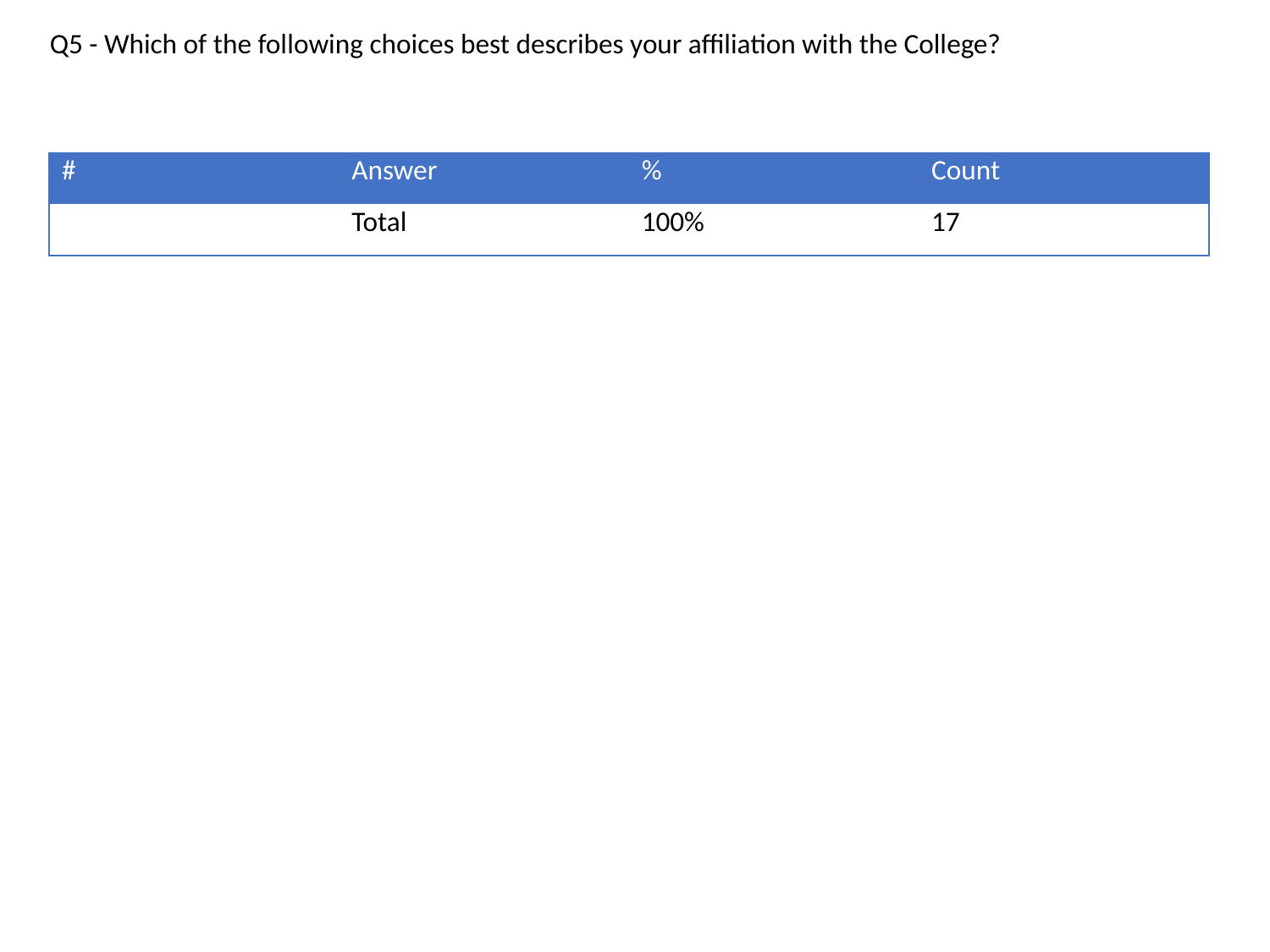

Q5 - Which of the following choices best describes your affiliation with the College?
| # | Answer | % | Count |
| --- | --- | --- | --- |
|  | Total | 100% | 17 |